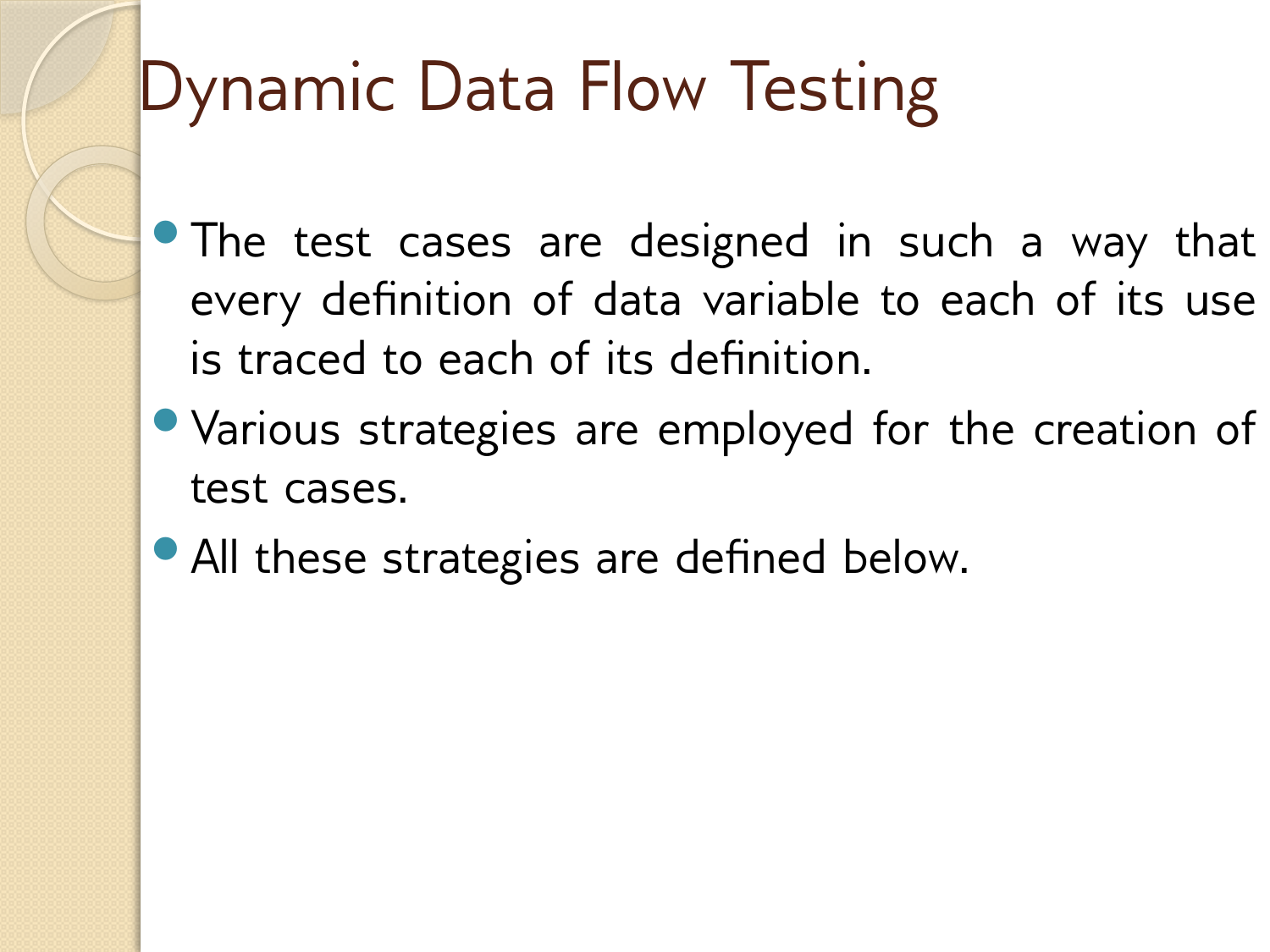

# Dynamic Data Flow Testing
The test cases are designed in such a way that every definition of data variable to each of its use is traced to each of its definition.
Various strategies are employed for the creation of test cases.
All these strategies are defined below.